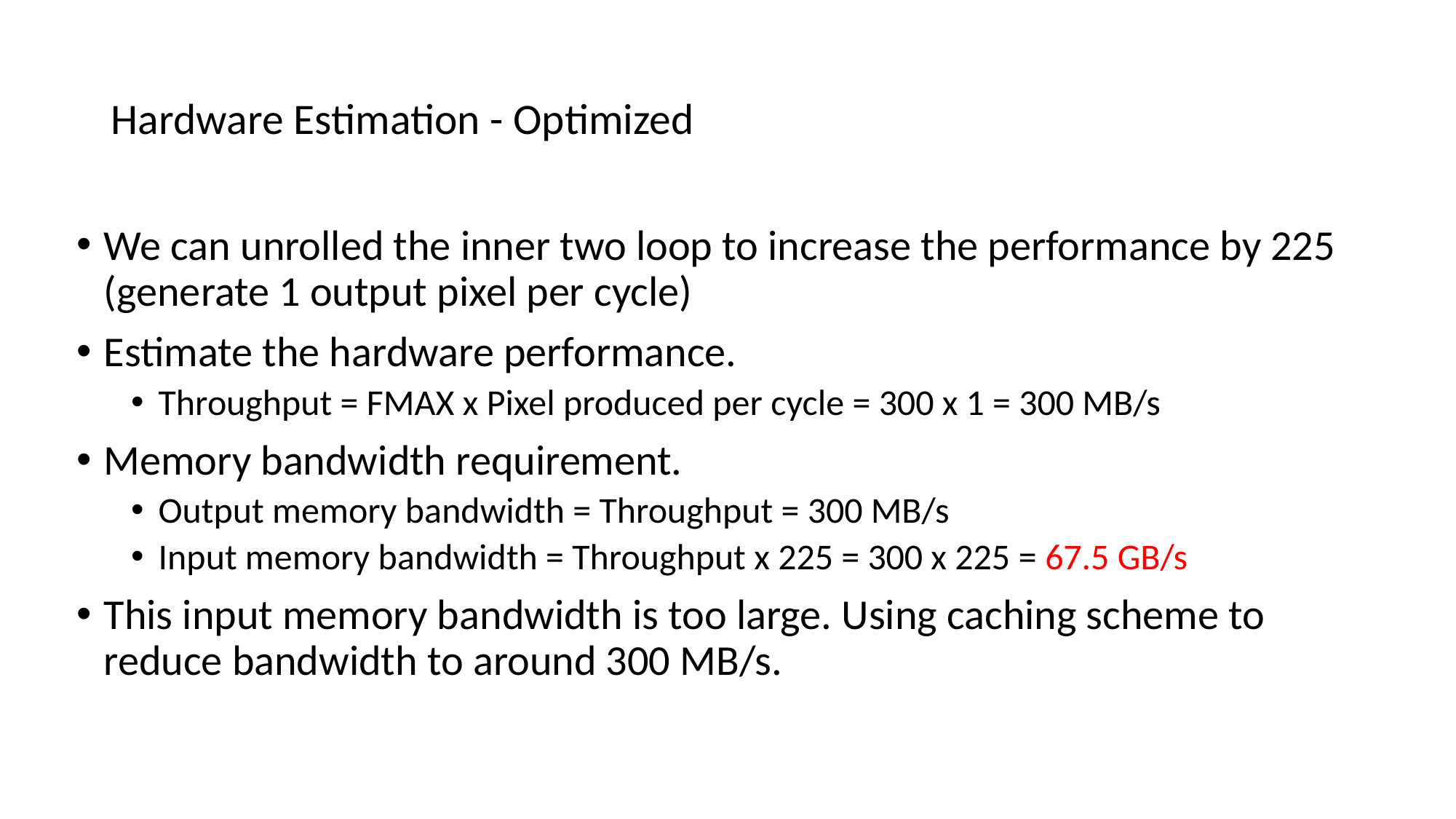

# Hardware Estimation - Optimized
We can unrolled the inner two loop to increase the performance by 225 (generate 1 output pixel per cycle)
Estimate the hardware performance.
Throughput = FMAX x Pixel produced per cycle = 300 x 1 = 300 MB/s
Memory bandwidth requirement.
Output memory bandwidth = Throughput = 300 MB/s
Input memory bandwidth = Throughput x 225 = 300 x 225 = 67.5 GB/s
This input memory bandwidth is too large. Using caching scheme to reduce bandwidth to around 300 MB/s.